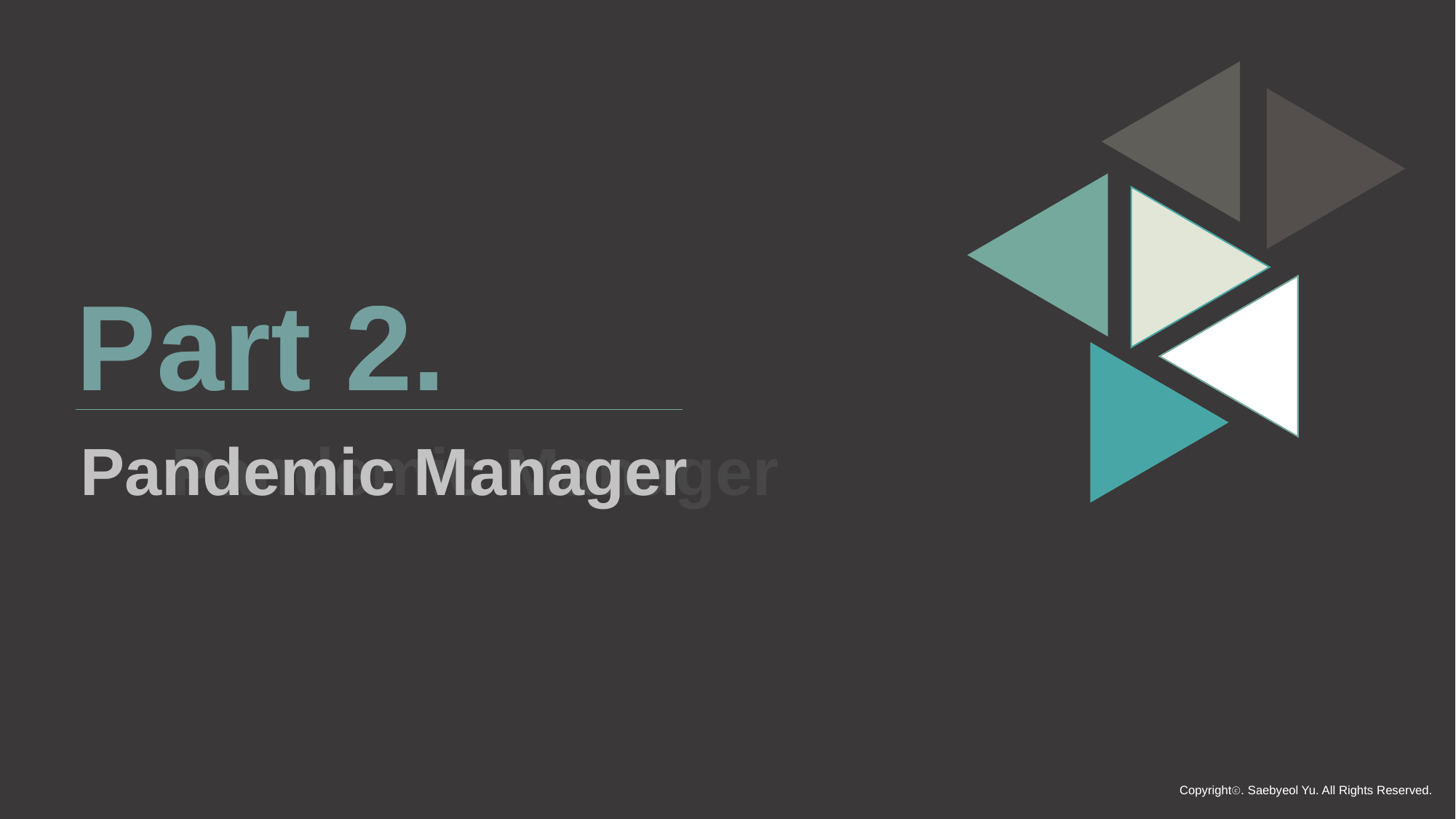

Part 2.
Pandemic Manager
Pandemic Manager
Copyrightⓒ. Saebyeol Yu. All Rights Reserved.